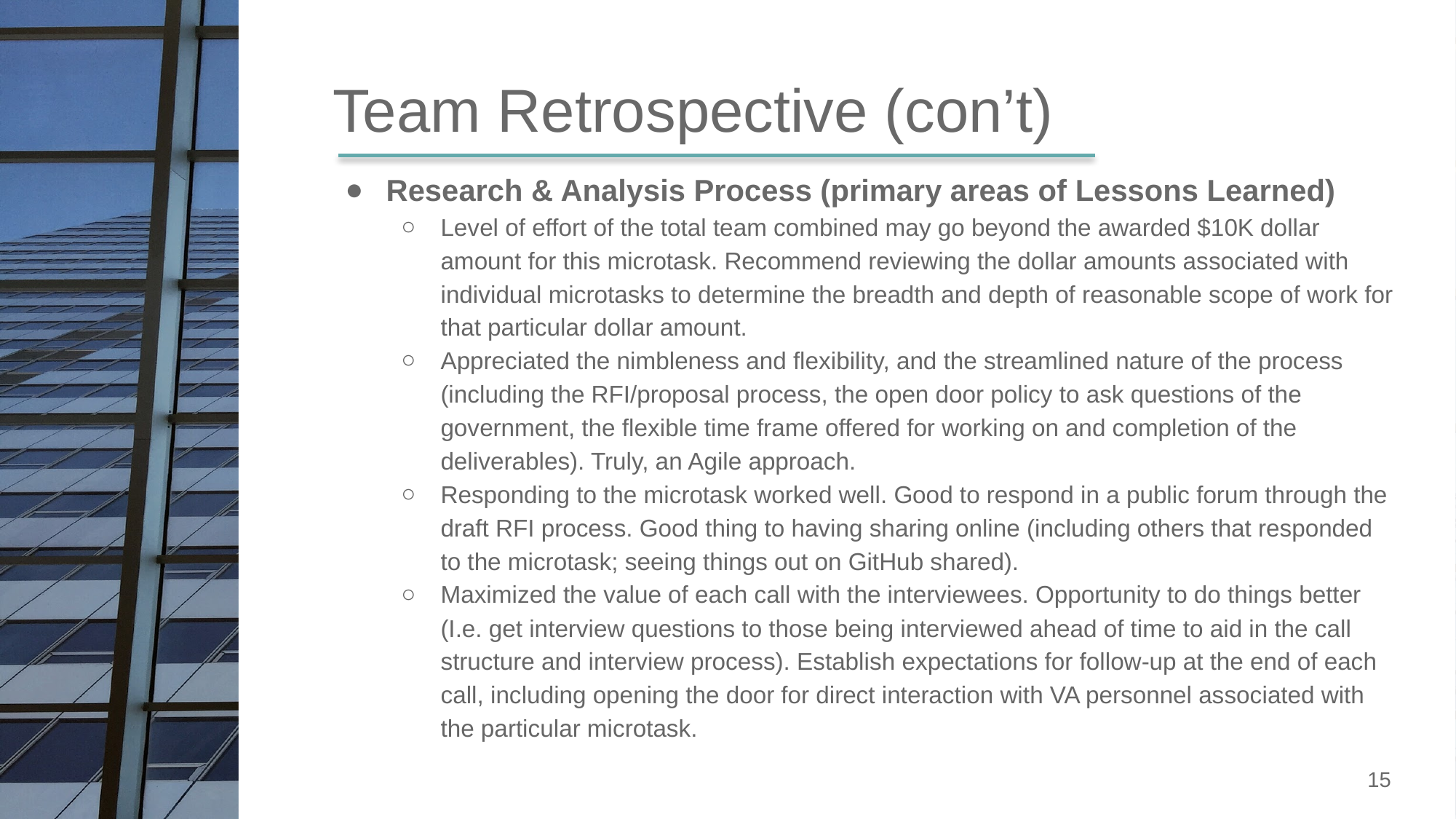

Team Retrospective (con’t)
Research & Analysis Process (primary areas of Lessons Learned)
Level of effort of the total team combined may go beyond the awarded $10K dollar amount for this microtask. Recommend reviewing the dollar amounts associated with individual microtasks to determine the breadth and depth of reasonable scope of work for that particular dollar amount.
Appreciated the nimbleness and flexibility, and the streamlined nature of the process (including the RFI/proposal process, the open door policy to ask questions of the government, the flexible time frame offered for working on and completion of the deliverables). Truly, an Agile approach.
Responding to the microtask worked well. Good to respond in a public forum through the draft RFI process. Good thing to having sharing online (including others that responded to the microtask; seeing things out on GitHub shared).
Maximized the value of each call with the interviewees. Opportunity to do things better (I.e. get interview questions to those being interviewed ahead of time to aid in the call structure and interview process). Establish expectations for follow-up at the end of each call, including opening the door for direct interaction with VA personnel associated with the particular microtask.
15